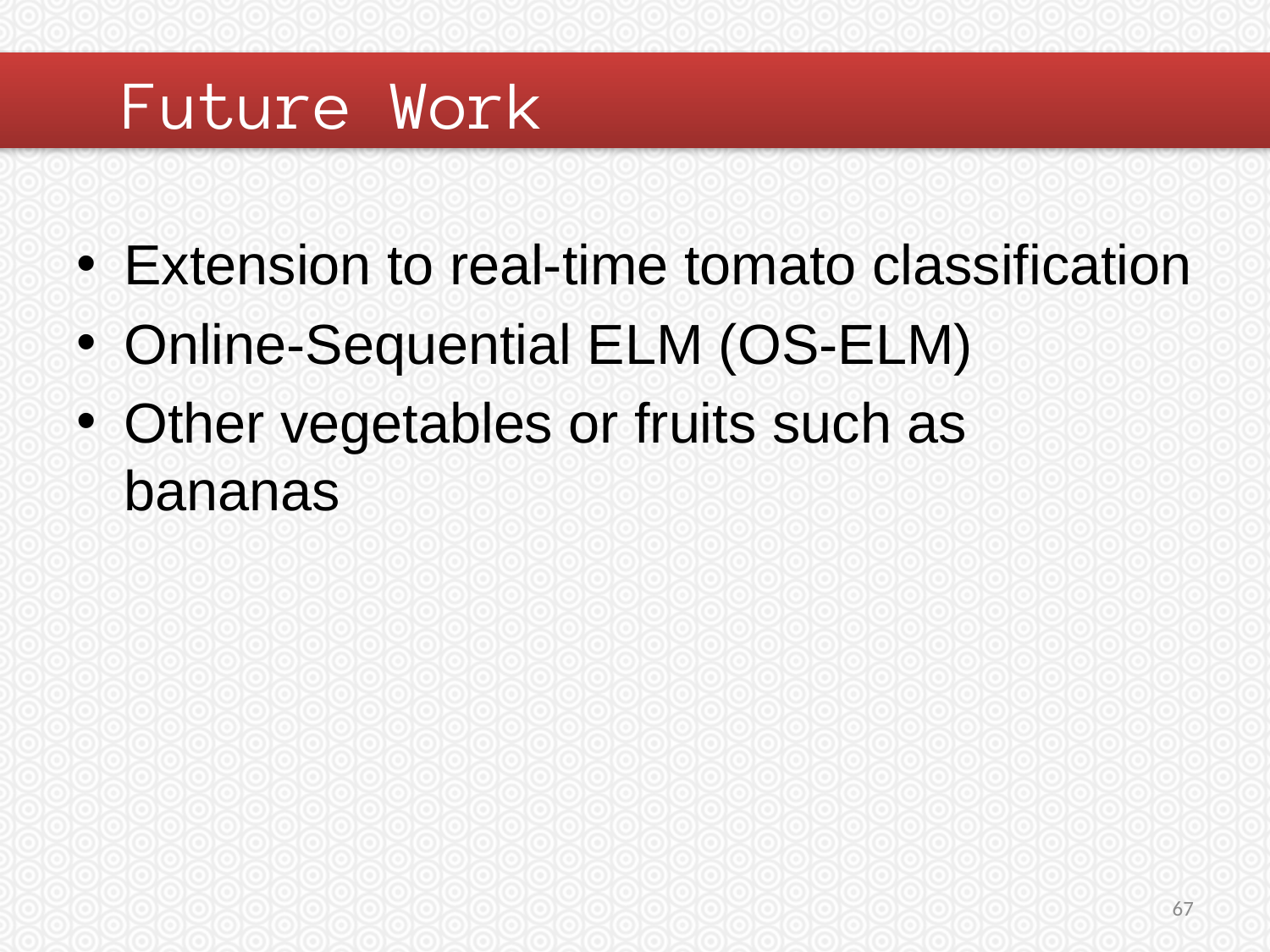

#
	Future Work
Extension to real-time tomato classification
Online-Sequential ELM (OS-ELM)
Other vegetables or fruits such as bananas
67